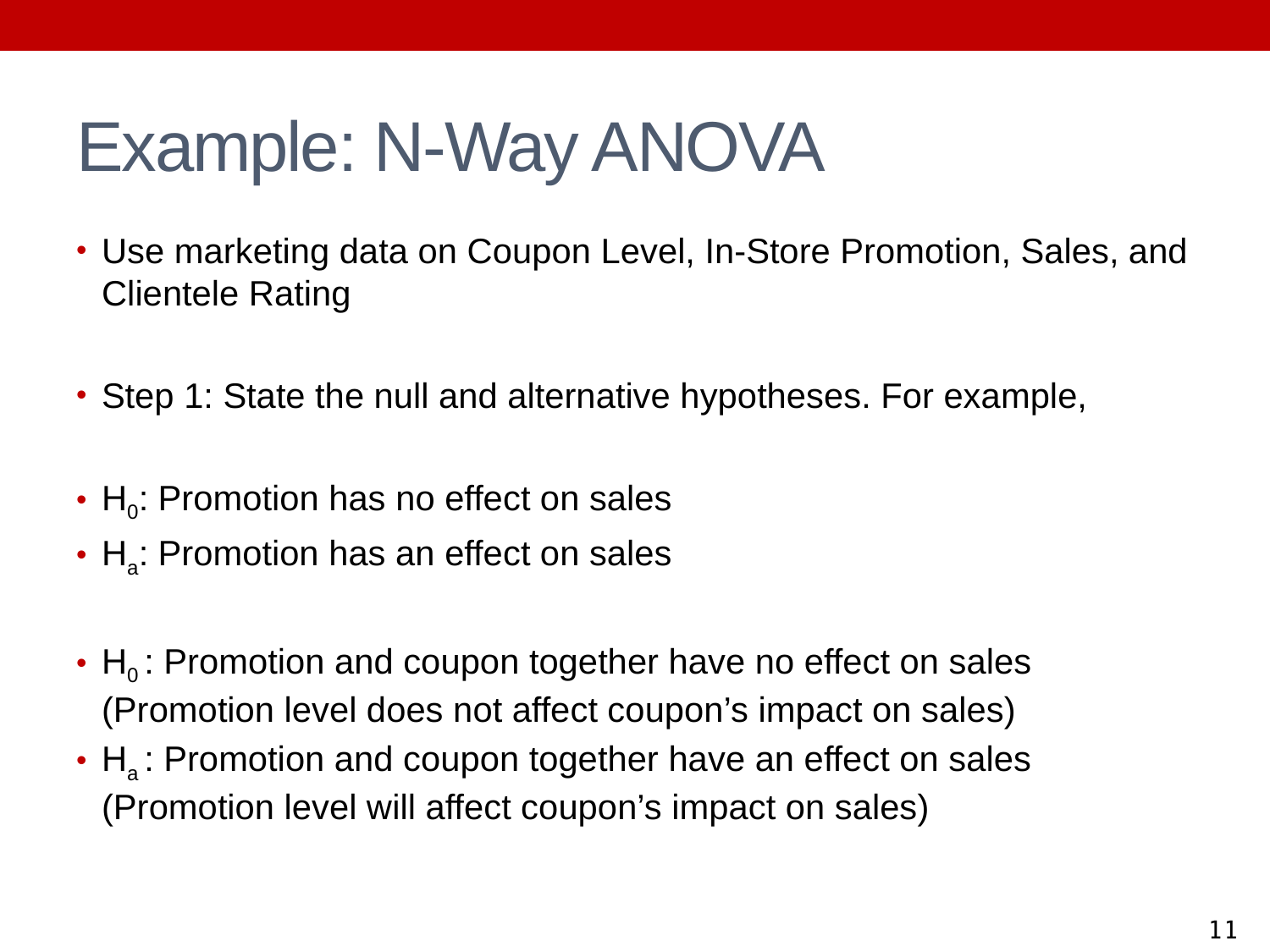

# Example: N-Way ANOVA
Use marketing data on Coupon Level, In-Store Promotion, Sales, and Clientele Rating

Step 1: State the null and alternative hypotheses. For example,

H0: Promotion has no effect on sales
Ha: Promotion has an effect on sales

H0 : Promotion and coupon together have no effect on sales (Promotion level does not affect coupon’s impact on sales)
Ha : Promotion and coupon together have an effect on sales (Promotion level will affect coupon’s impact on sales)

11